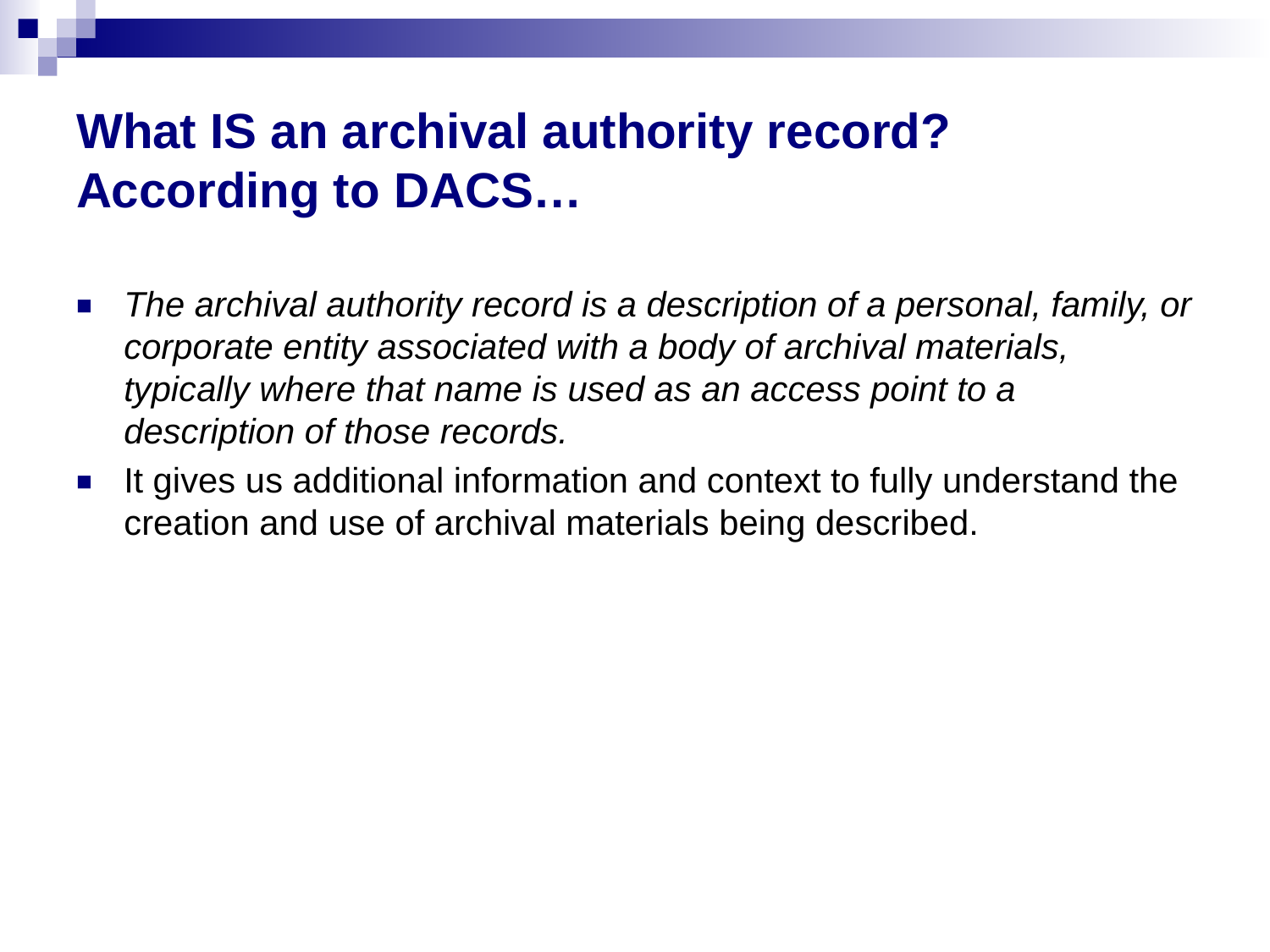

# What IS an archival authority record? According to DACS…
The archival authority record is a description of a personal, family, or corporate entity associated with a body of archival materials, typically where that name is used as an access point to a description of those records.
It gives us additional information and context to fully understand the creation and use of archival materials being described.